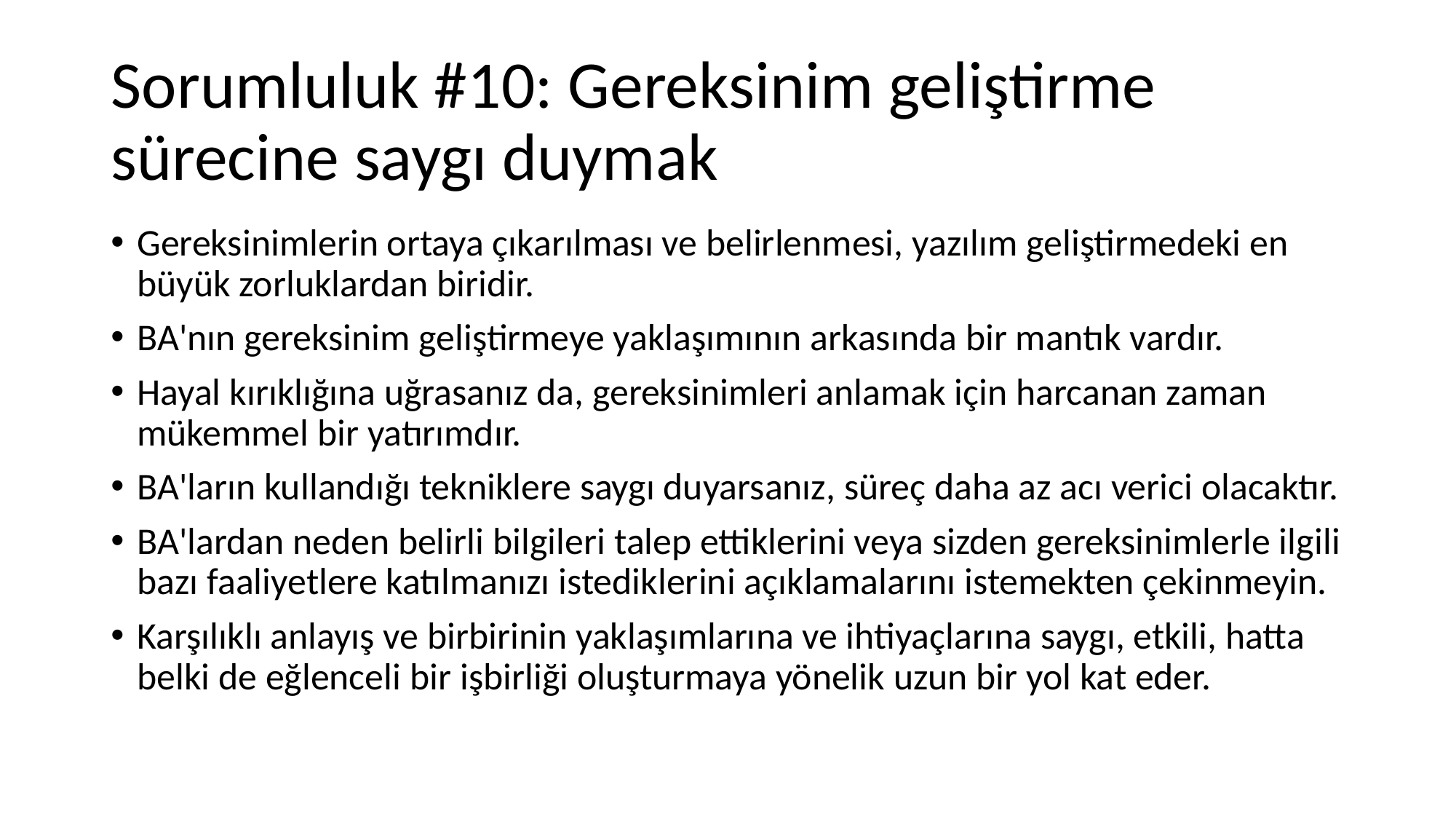

# Sorumluluk #10: Gereksinim geliştirme sürecine saygı duymak
Gereksinimlerin ortaya çıkarılması ve belirlenmesi, yazılım geliştirmedeki en büyük zorluklardan biridir.
BA'nın gereksinim geliştirmeye yaklaşımının arkasında bir mantık vardır.
Hayal kırıklığına uğrasanız da, gereksinimleri anlamak için harcanan zaman mükemmel bir yatırımdır.
BA'ların kullandığı tekniklere saygı duyarsanız, süreç daha az acı verici olacaktır.
BA'lardan neden belirli bilgileri talep ettiklerini veya sizden gereksinimlerle ilgili bazı faaliyetlere katılmanızı istediklerini açıklamalarını istemekten çekinmeyin.
Karşılıklı anlayış ve birbirinin yaklaşımlarına ve ihtiyaçlarına saygı, etkili, hatta belki de eğlenceli bir işbirliği oluşturmaya yönelik uzun bir yol kat eder.